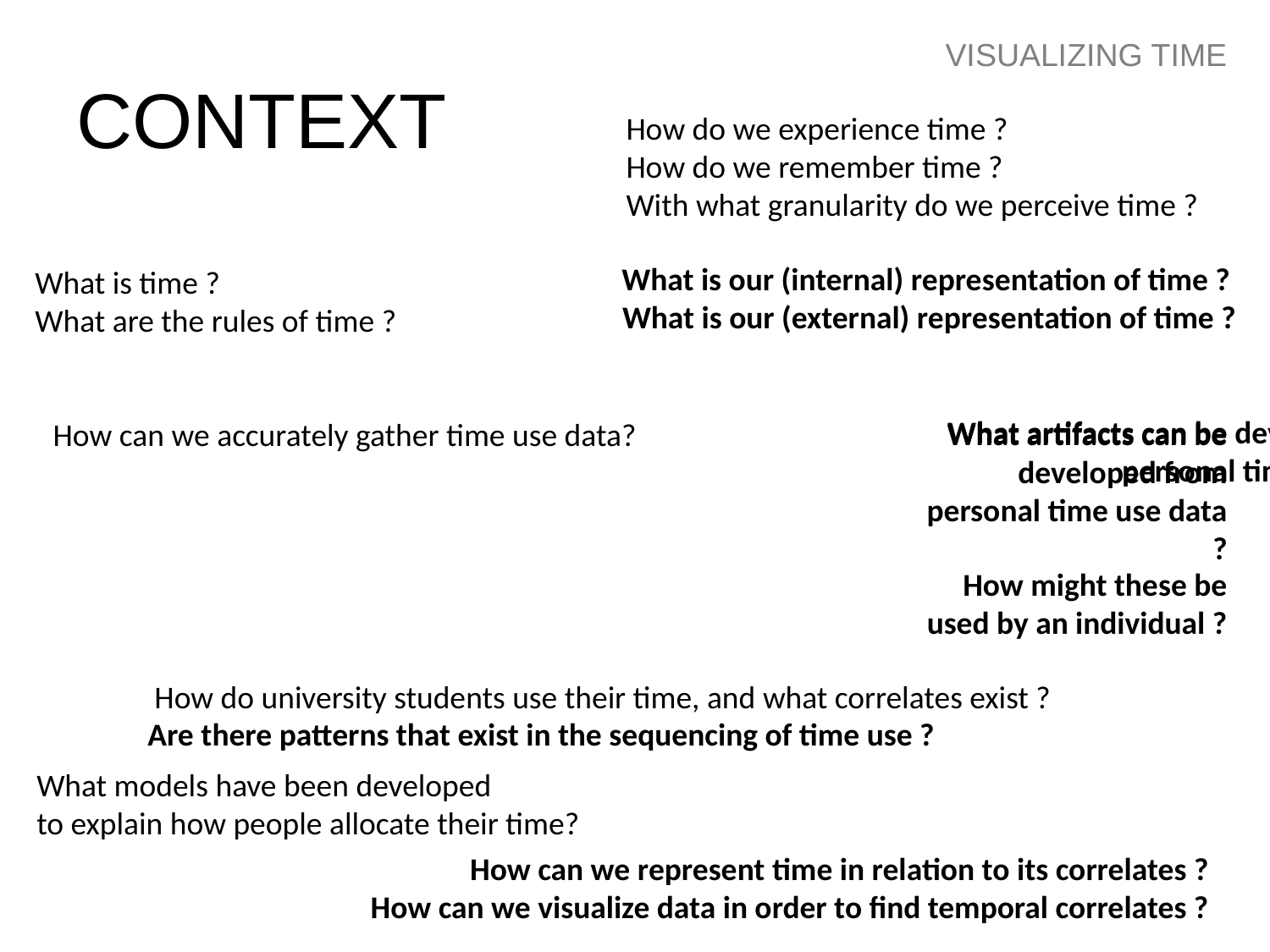

VISUALIZING TIME
# CONTEXT
How do we experience time ?
How do we remember time ?
With what granularity do we perceive time ?

What is our (internal) representation of time ?

What is our (external) representation of time ?
What is time ?
What are the rules of time ?
What artifacts can be developed from personal time use data ?
What artifacts can be developed from personal time use data ?
How can we accurately gather time use data?
How might these be used by an individual ?
How do university students use their time, and what correlates exist ?
Are there patterns that exist in the sequencing of time use ?
What models have been developed
to explain how people allocate their time?
How can we represent time in relation to its correlates ?
How can we visualize data in order to find temporal correlates ?